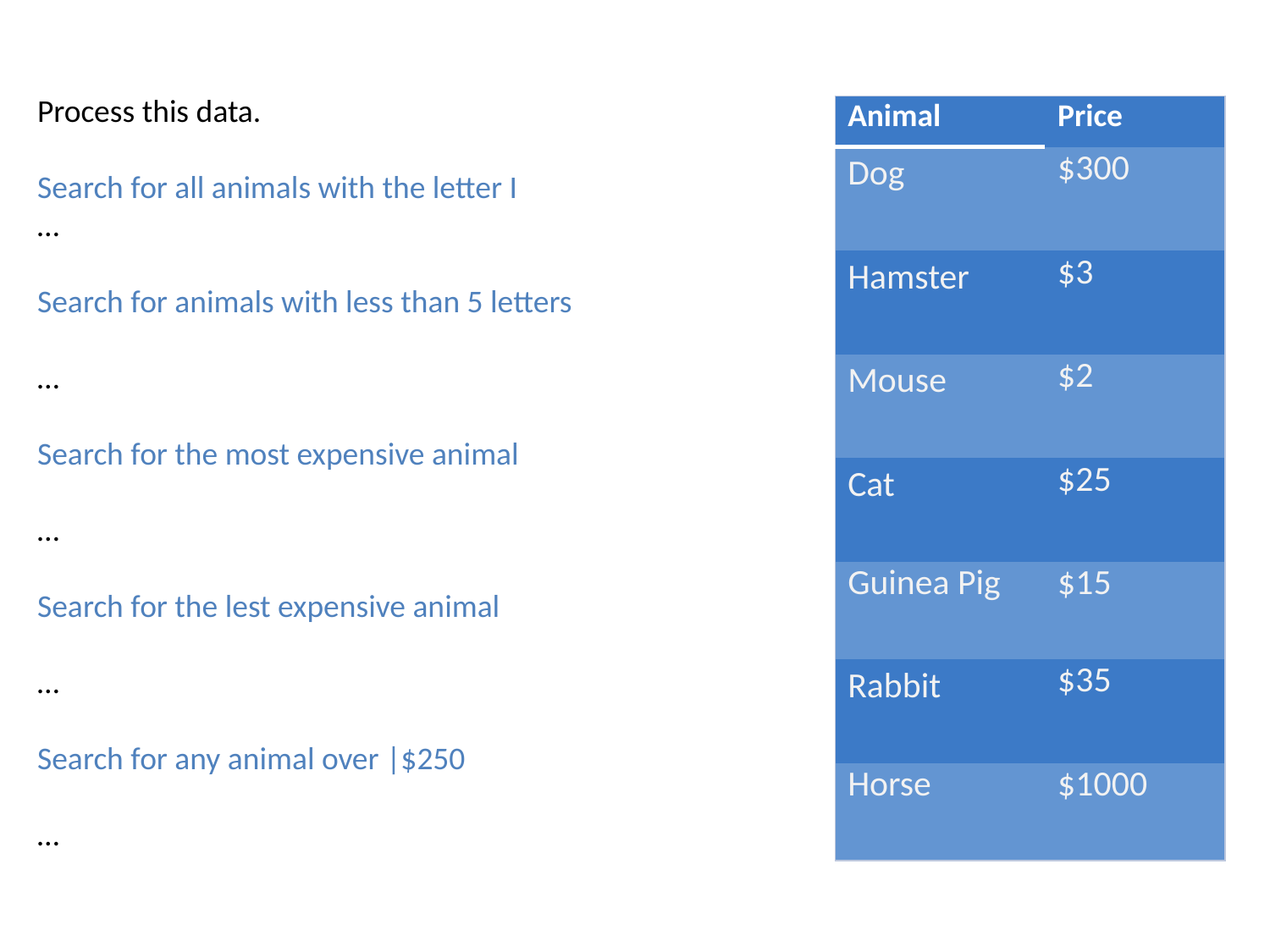

Process this data.

Search for all animals with the letter I
…

Search for animals with less than 5 letters

…

Search for the most expensive animal

…

Search for the lest expensive animal

…

Search for any animal over |$250

…

| Animal | Price |
| --- | --- |
| Dog | $300 |
| Hamster | $3 |
| Mouse | $2 |
| Cat | $25 |
| Guinea Pig | $15 |
| Rabbit | $35 |
| Horse | $1000 |